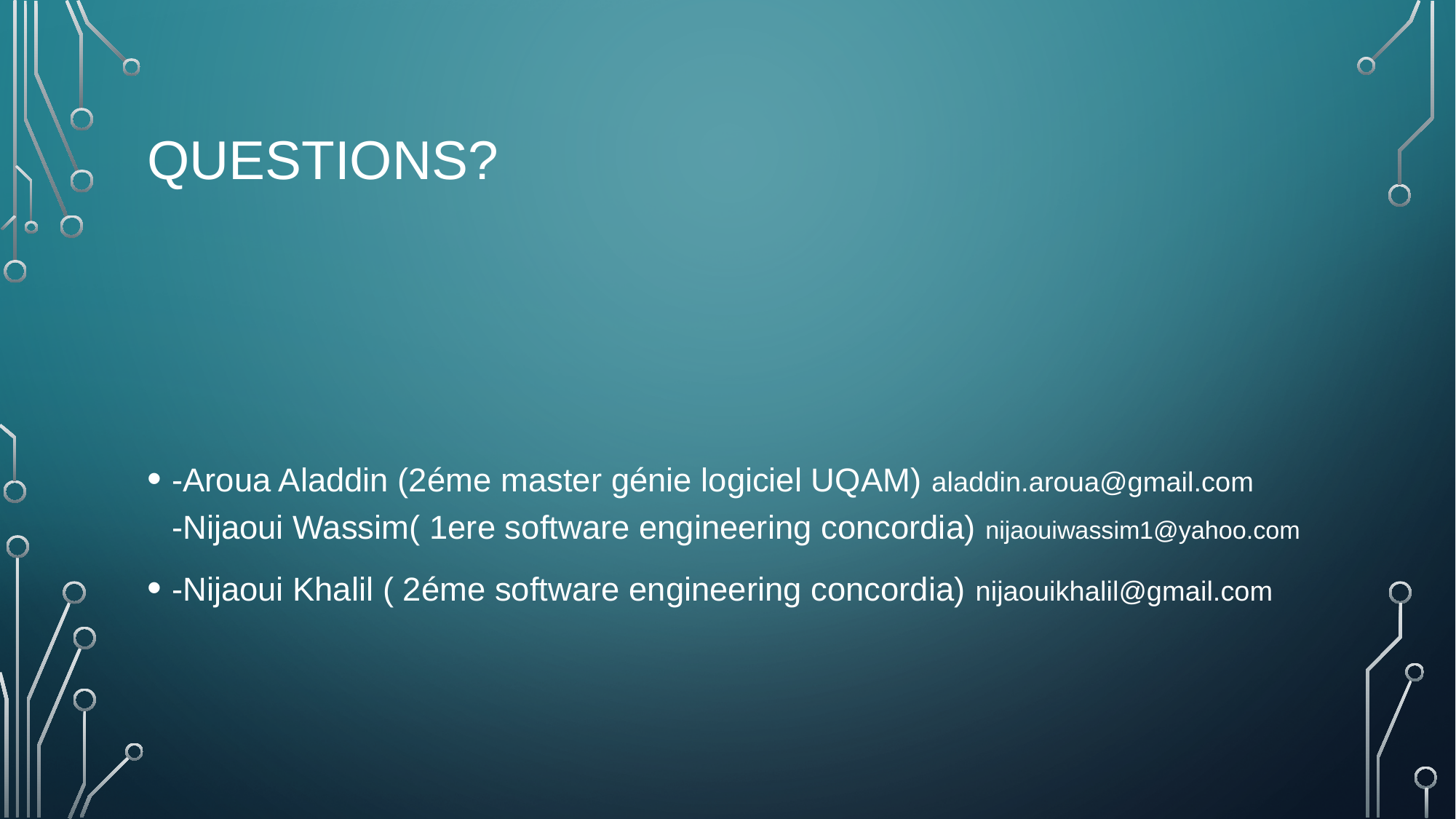

# Questions?

-Aroua Aladdin (2éme master génie logiciel UQAM) aladdin.aroua@gmail.com
-Nijaoui Wassim( 1ere software engineering concordia) nijaouiwassim1@yahoo.com
-Nijaoui Khalil ( 2éme software engineering concordia) nijaouikhalil@gmail.com